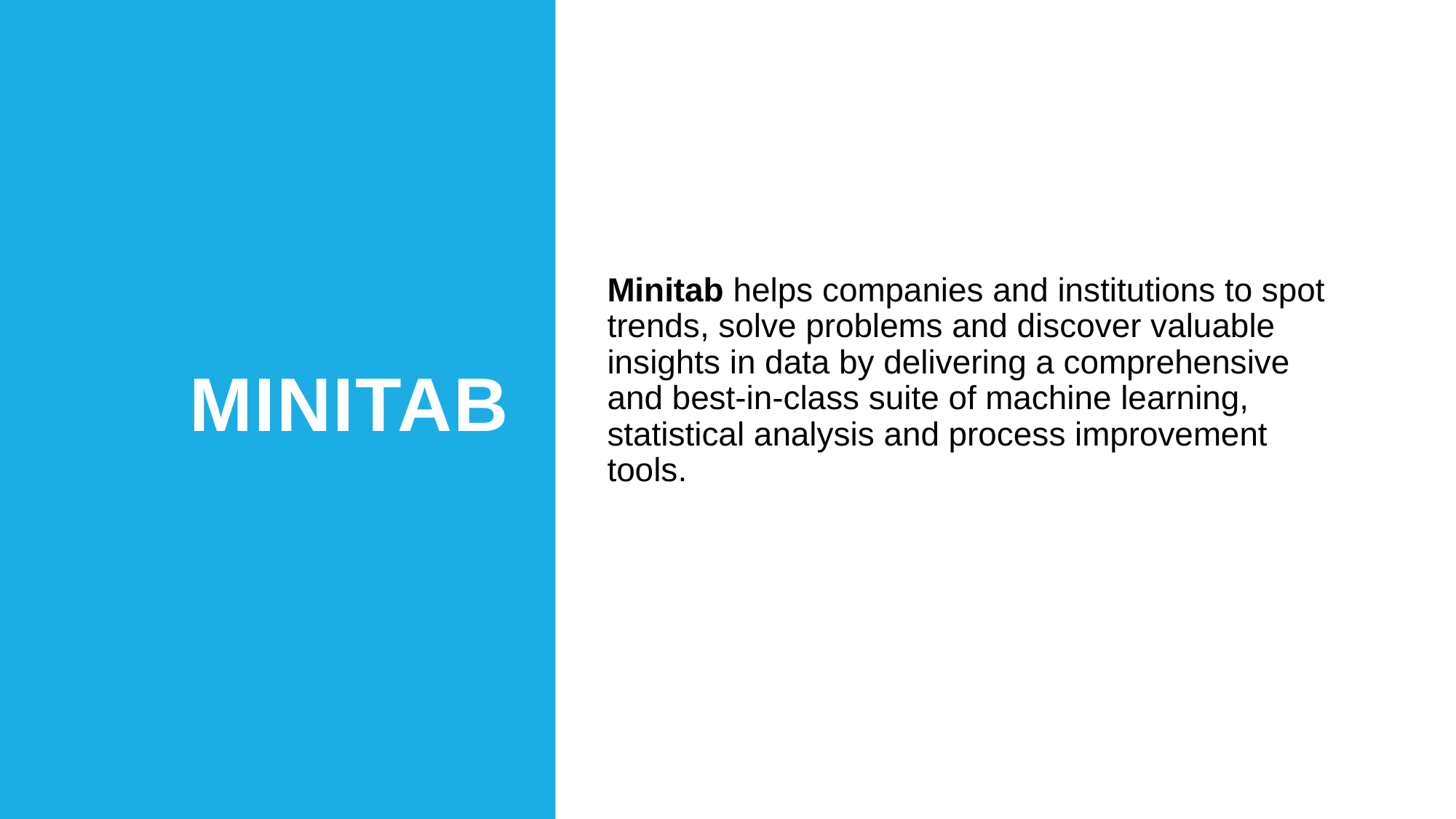

# MINITAB
Minitab helps companies and institutions to spot trends, solve problems and discover valuable insights in data by delivering a comprehensive and best-in-class suite of machine learning, statistical analysis and process improvement tools.